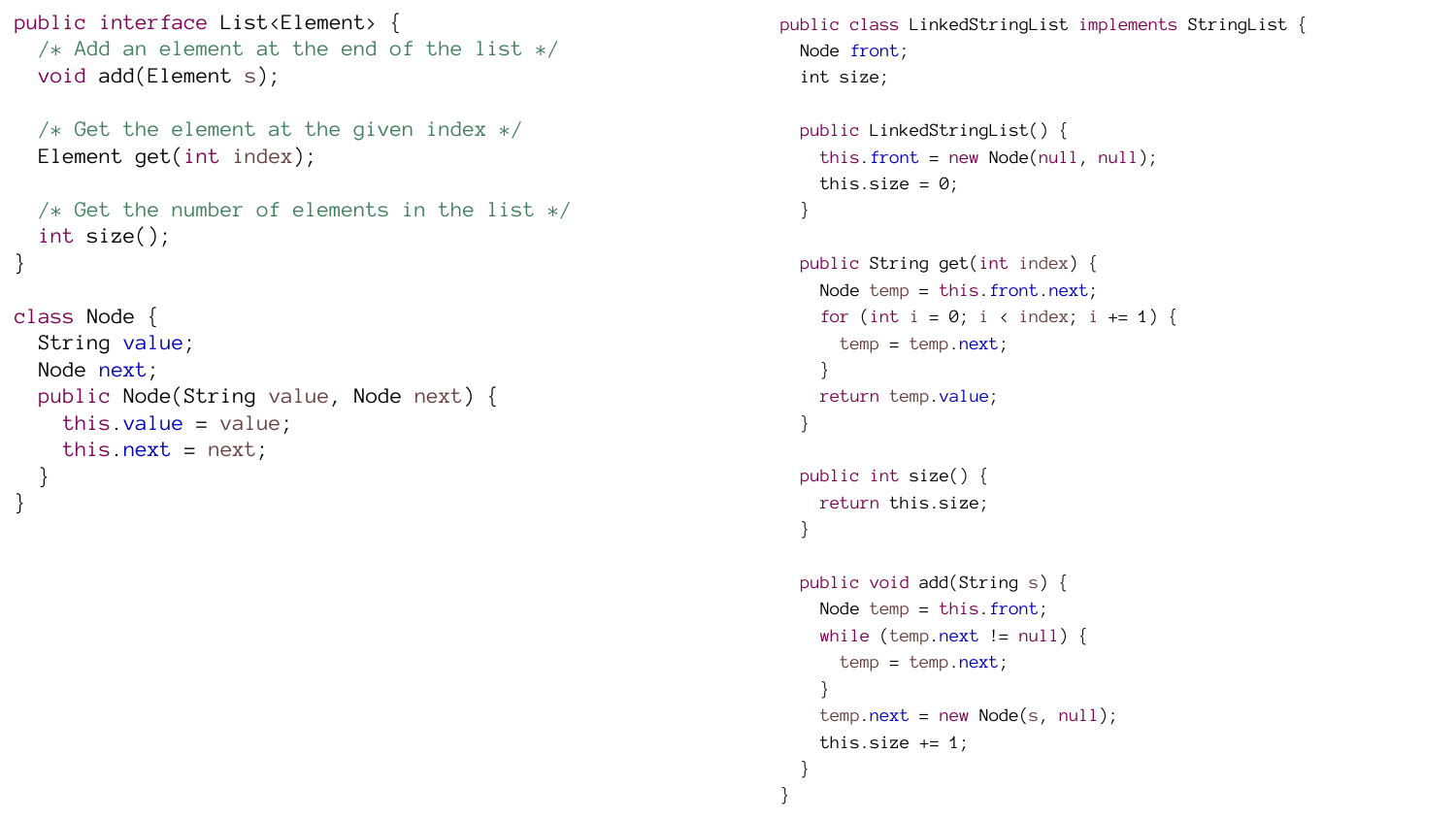

public interface List<Element> {
  /* Add an element at the end of the list */
  void add(Element s);

  /* Get the element at the given index */
  Element get(int index);

  /* Get the number of elements in the list */
  int size();
}

class Node {
  String value;
  Node next;
  public Node(String value, Node next) {
    this.value = value;
    this.next = next;
  }
}
public class LinkedStringList implements StringList {
  Node front;
  int size;

  public LinkedStringList() {
    this.front = new Node(null, null);
    this.size = 0;
  }

  public String get(int index) {
    Node temp = this.front.next;
    for (int i = 0; i < index; i += 1) {
      temp = temp.next;
    }
    return temp.value;
  }

  public int size() {
    return this.size;
  }

  public void add(String s) {
    Node temp = this.front;
    while (temp.next != null) {
      temp = temp.next;
    }
    temp.next = new Node(s, null);
    this.size += 1;
  }
}